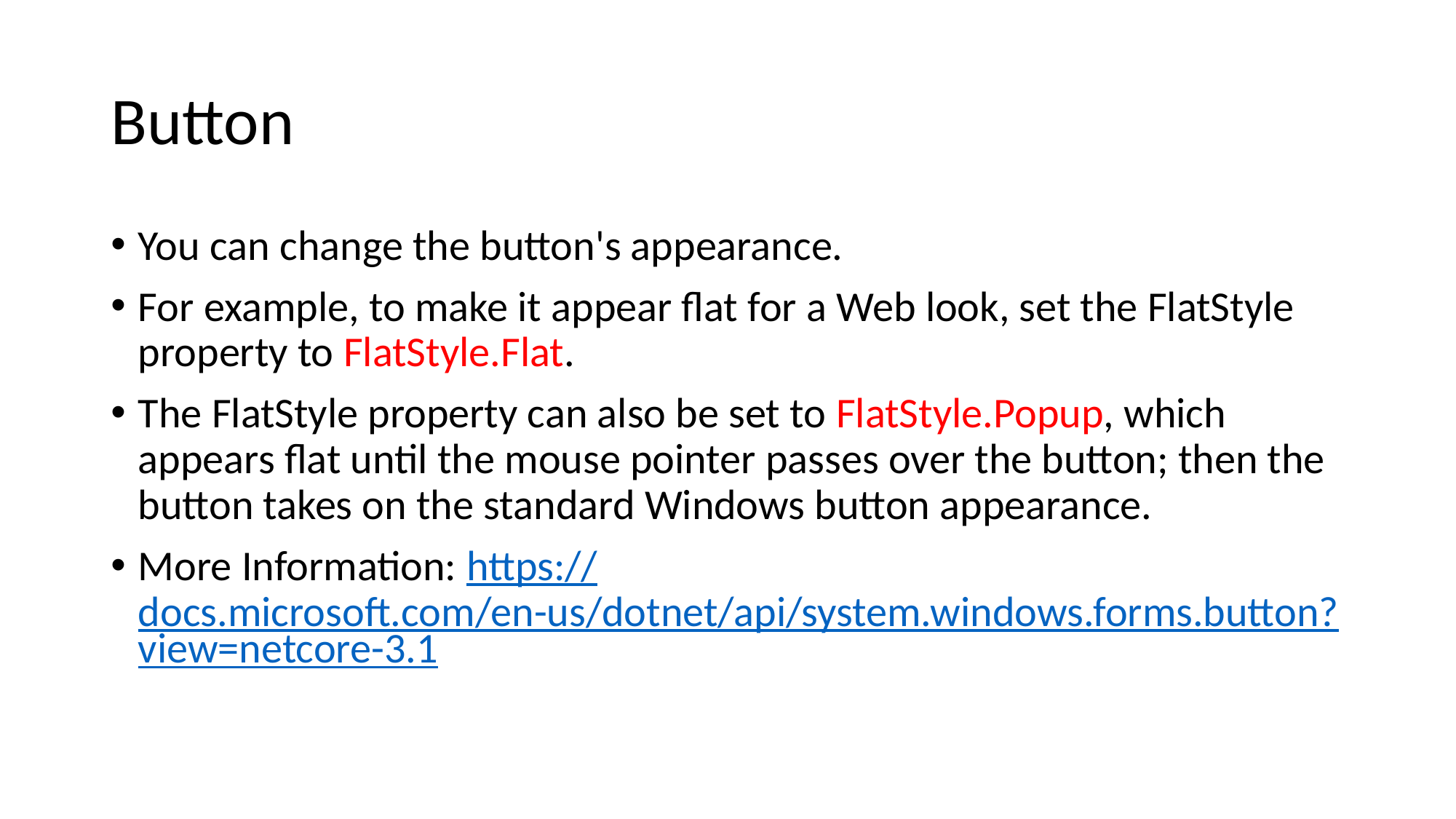

# Button
You can change the button's appearance.
For example, to make it appear flat for a Web look, set the FlatStyle property to FlatStyle.Flat.
The FlatStyle property can also be set to FlatStyle.Popup, which appears flat until the mouse pointer passes over the button; then the button takes on the standard Windows button appearance.
More Information: https://docs.microsoft.com/en-us/dotnet/api/system.windows.forms.button?view=netcore-3.1